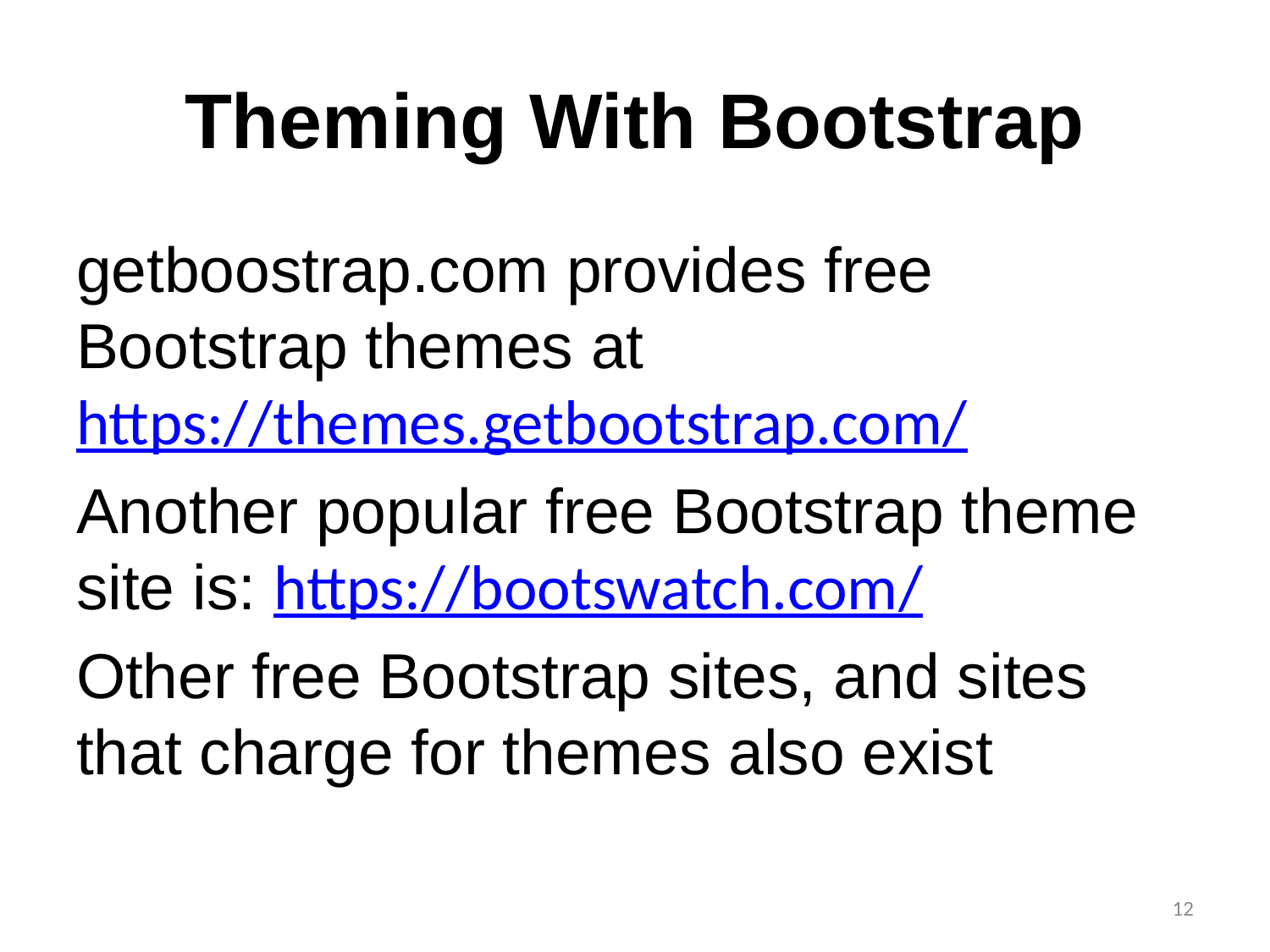

# Theming With Bootstrap
getboostrap.com provides free Bootstrap themes at https://themes.getbootstrap.com/
Another popular free Bootstrap theme site is: https://bootswatch.com/
Other free Bootstrap sites, and sites that charge for themes also exist
12